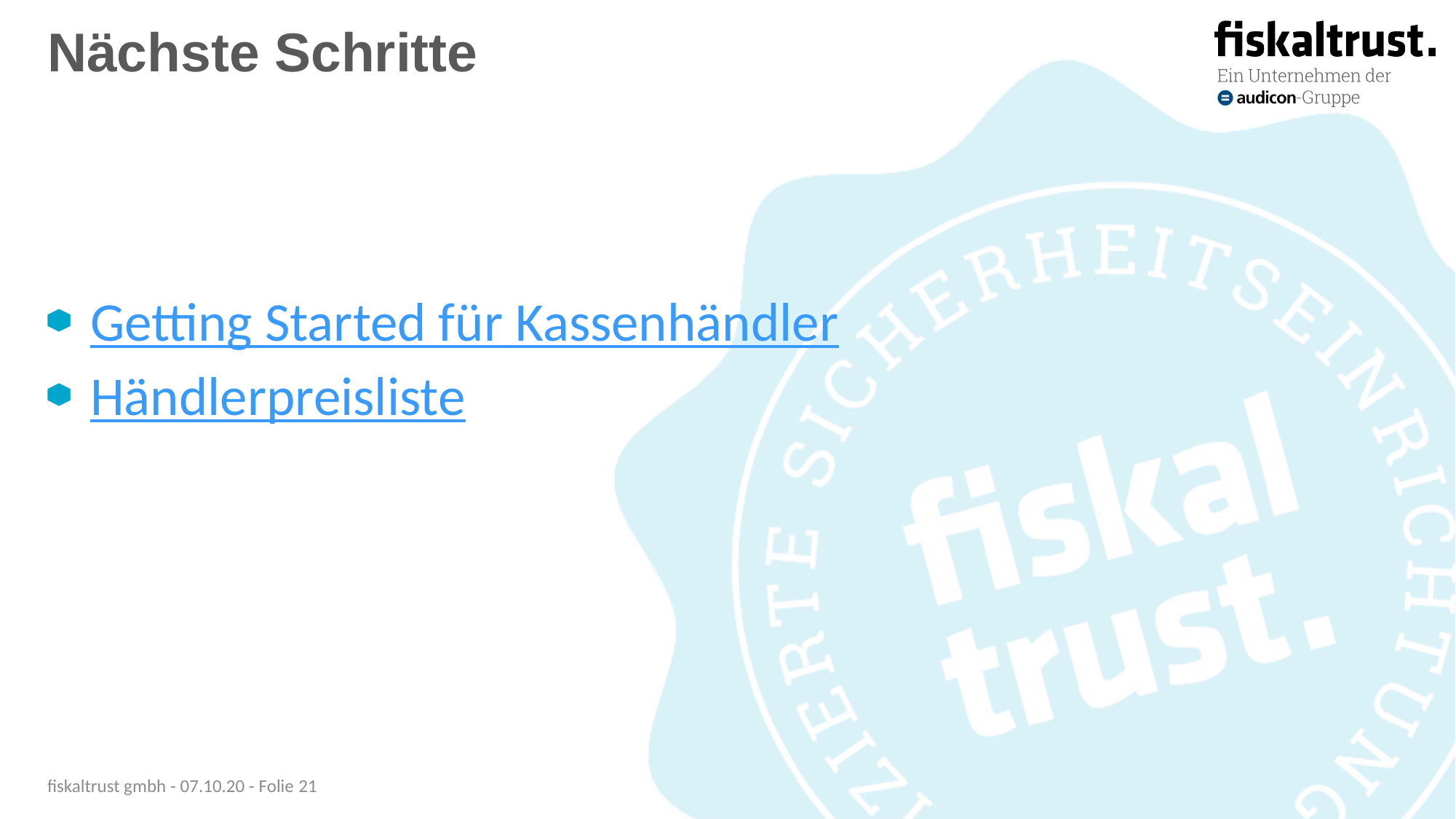

# Nächste Schritte

Getting Started für Kassenhändler
Händlerpreisliste
fiskaltrust gmbh - 07.10.20 - Folie 21